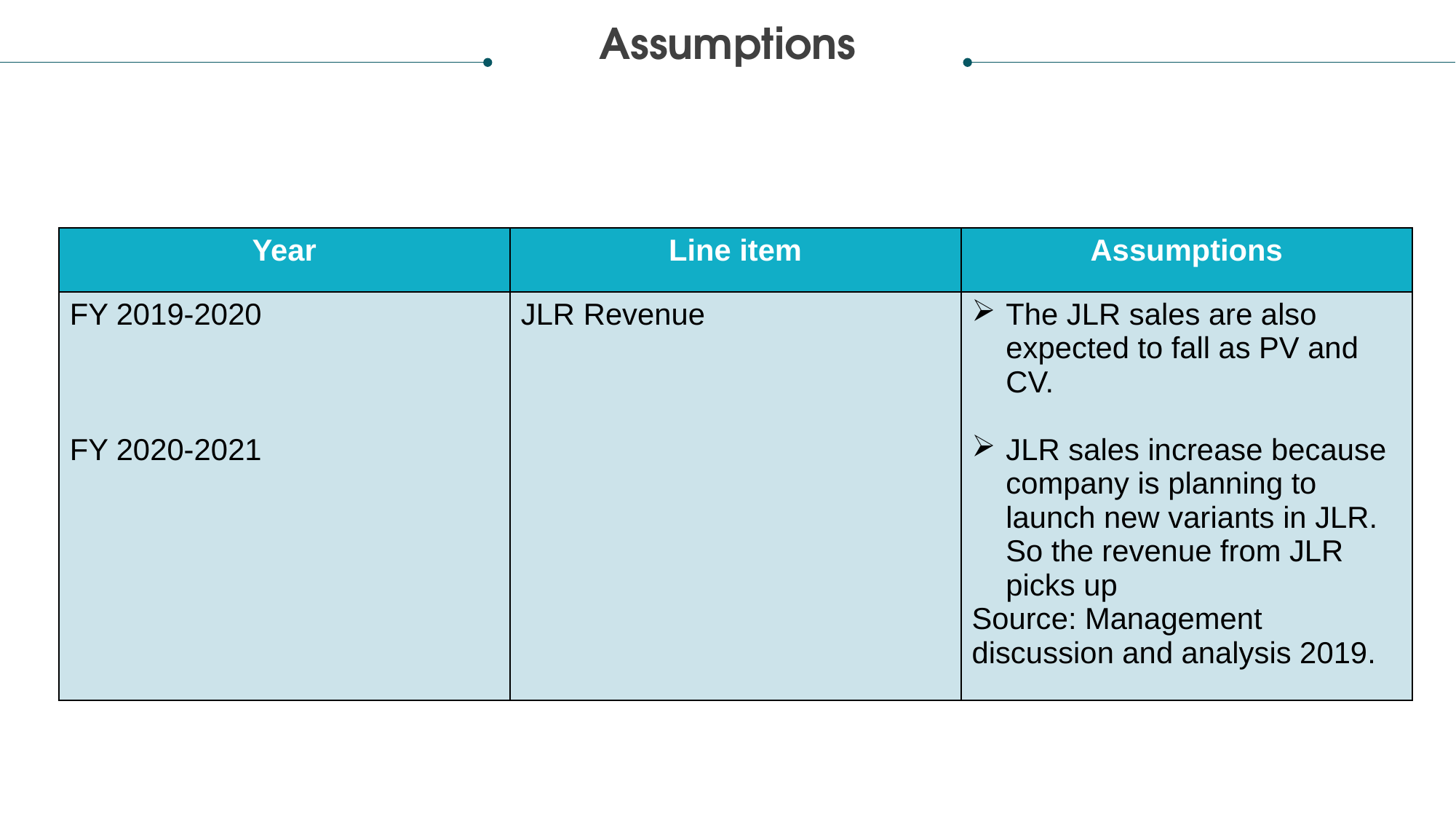

Assumptions
| Year | Line item | Assumptions |
| --- | --- | --- |
| FY 2019-2020 FY 2020-2021 | JLR Revenue | The JLR sales are also expected to fall as PV and CV. JLR sales increase because company is planning to launch new variants in JLR. So the revenue from JLR picks up Source: Management discussion and analysis 2019. |